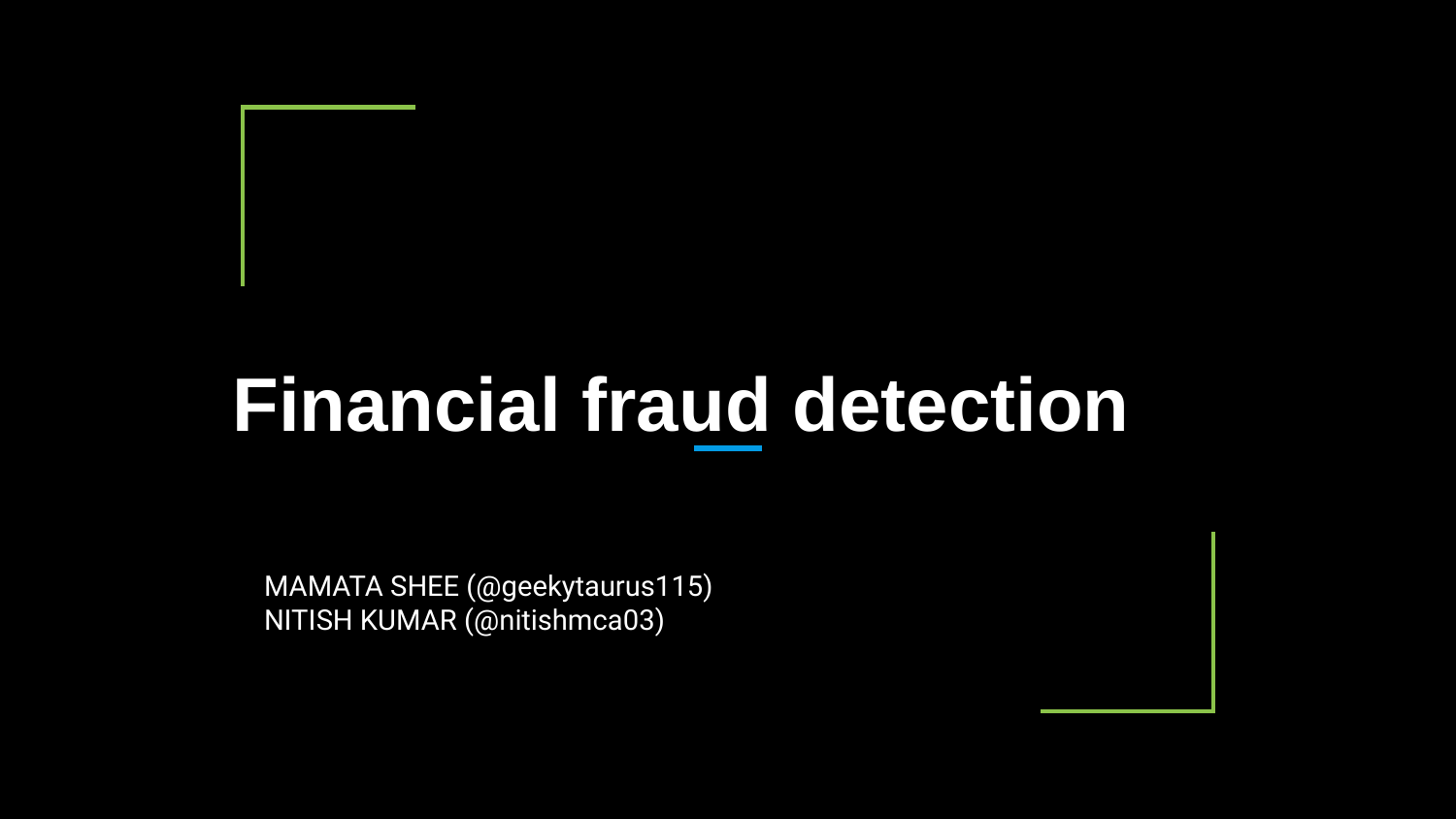

Financial fraud detection
MAMATA SHEE (@geekytaurus115)
NITISH KUMAR (@nitishmca03)
Copyright 2014-2015 AICPA  Unauthorized copying prohibited